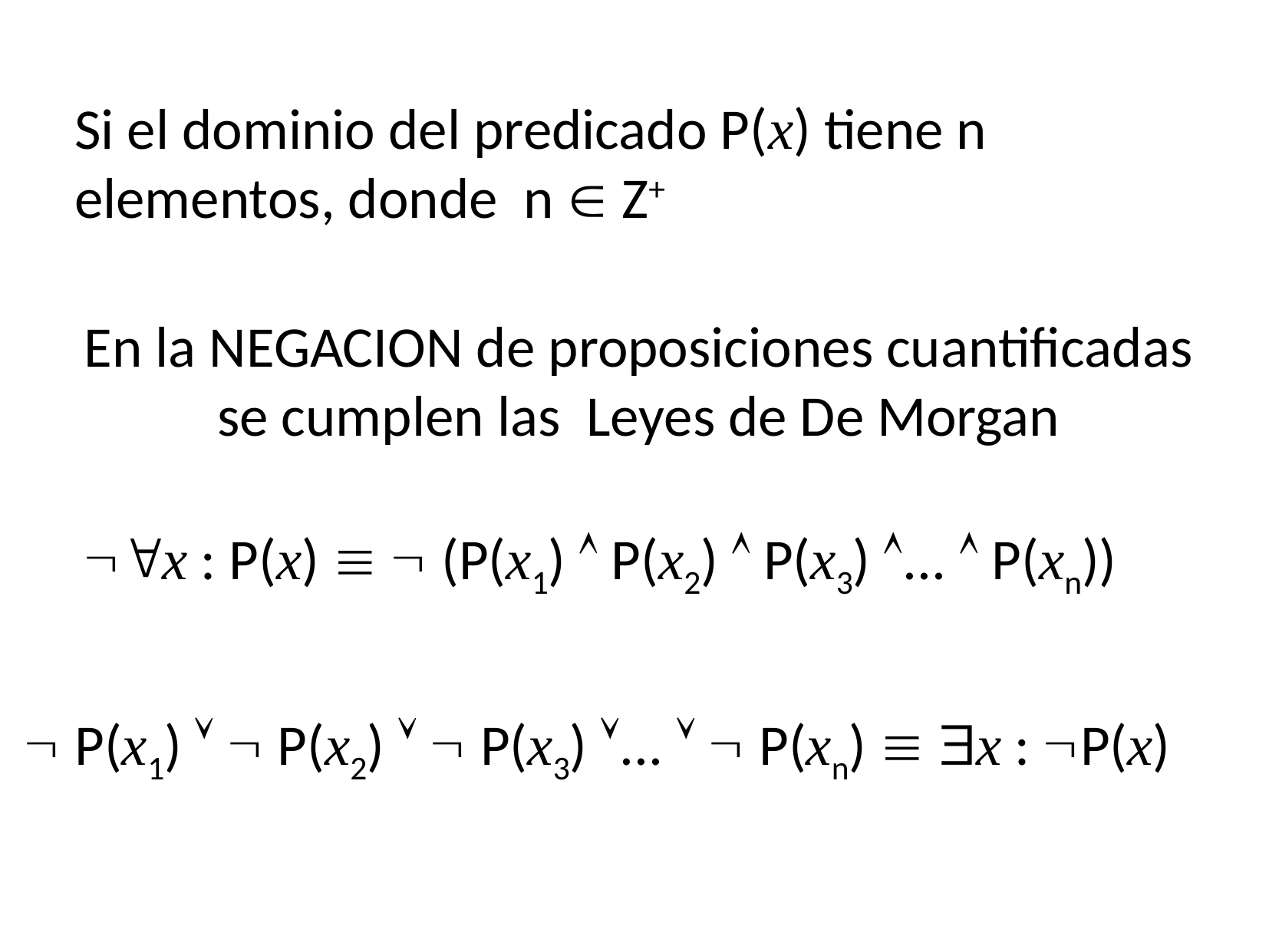

Si el dominio del predicado P(x) tiene n elementos, donde  n ∈ Z+
En la NEGACION de proposiciones cuantificadas se cumplen las  Leyes de De Morgan
¬∀x : P(x) ≡ ¬ (P(x1) ∧ P(x2) ∧ P(x3) ∧... ∧ P(xn))
 ¬ P(x1) ∨ ¬ P(x2) ∨ ¬ P(x3) ∨... ∨ ¬ P(xn) ≡ ∃x : ¬P(x)